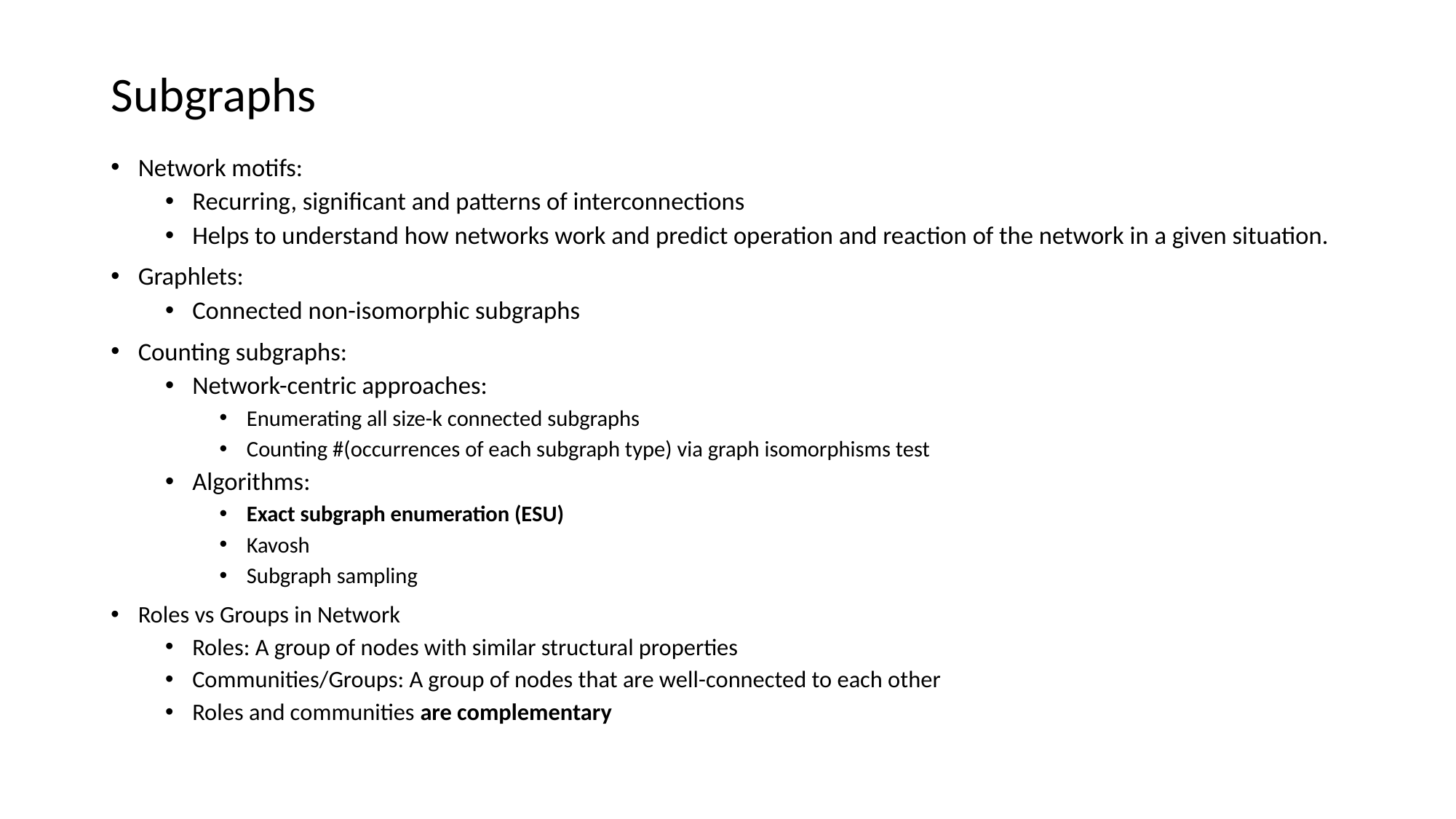

# Subgraphs
Network motifs:
Recurring, significant and patterns of interconnections
Helps to understand how networks work and predict operation and reaction of the network in a given situation.
Graphlets:
Connected non-isomorphic subgraphs
Counting subgraphs:
Network-centric approaches:
Enumerating all size-k connected subgraphs
Counting #(occurrences of each subgraph type) via graph isomorphisms test
Algorithms:
Exact subgraph enumeration (ESU)
Kavosh
Subgraph sampling
Roles vs Groups in Network
Roles: A group of nodes with similar structural properties
Communities/Groups: A group of nodes that are well-connected to each other
Roles and communities are complementary